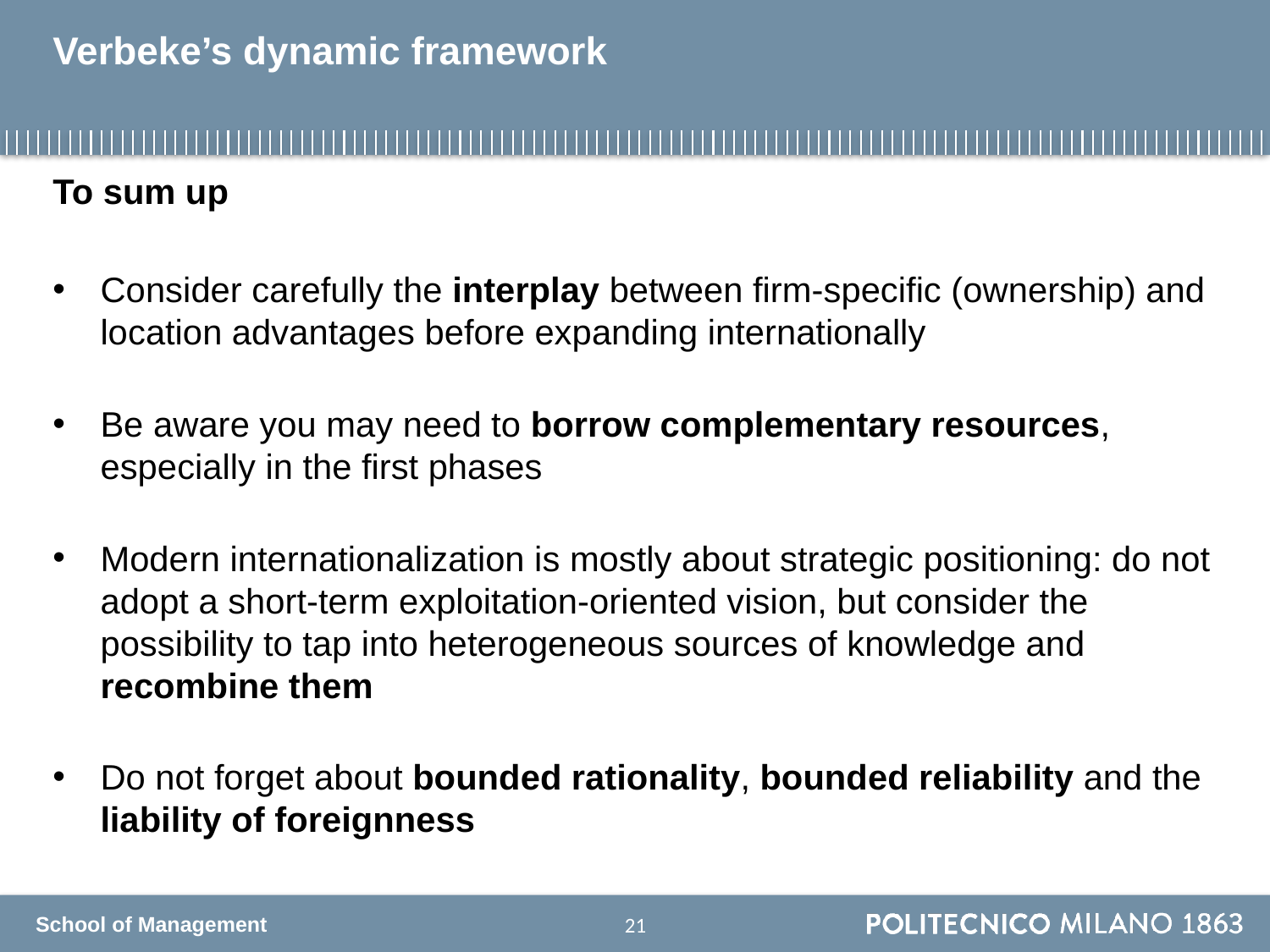

# Verbeke’s dynamic framework
To sum up

Consider carefully the interplay between firm-specific (ownership) and location advantages before expanding internationally
Be aware you may need to borrow complementary resources, especially in the first phases
Modern internationalization is mostly about strategic positioning: do not adopt a short-term exploitation-oriented vision, but consider the possibility to tap into heterogeneous sources of knowledge and recombine them
Do not forget about bounded rationality, bounded reliability and the liability of foreignness
21